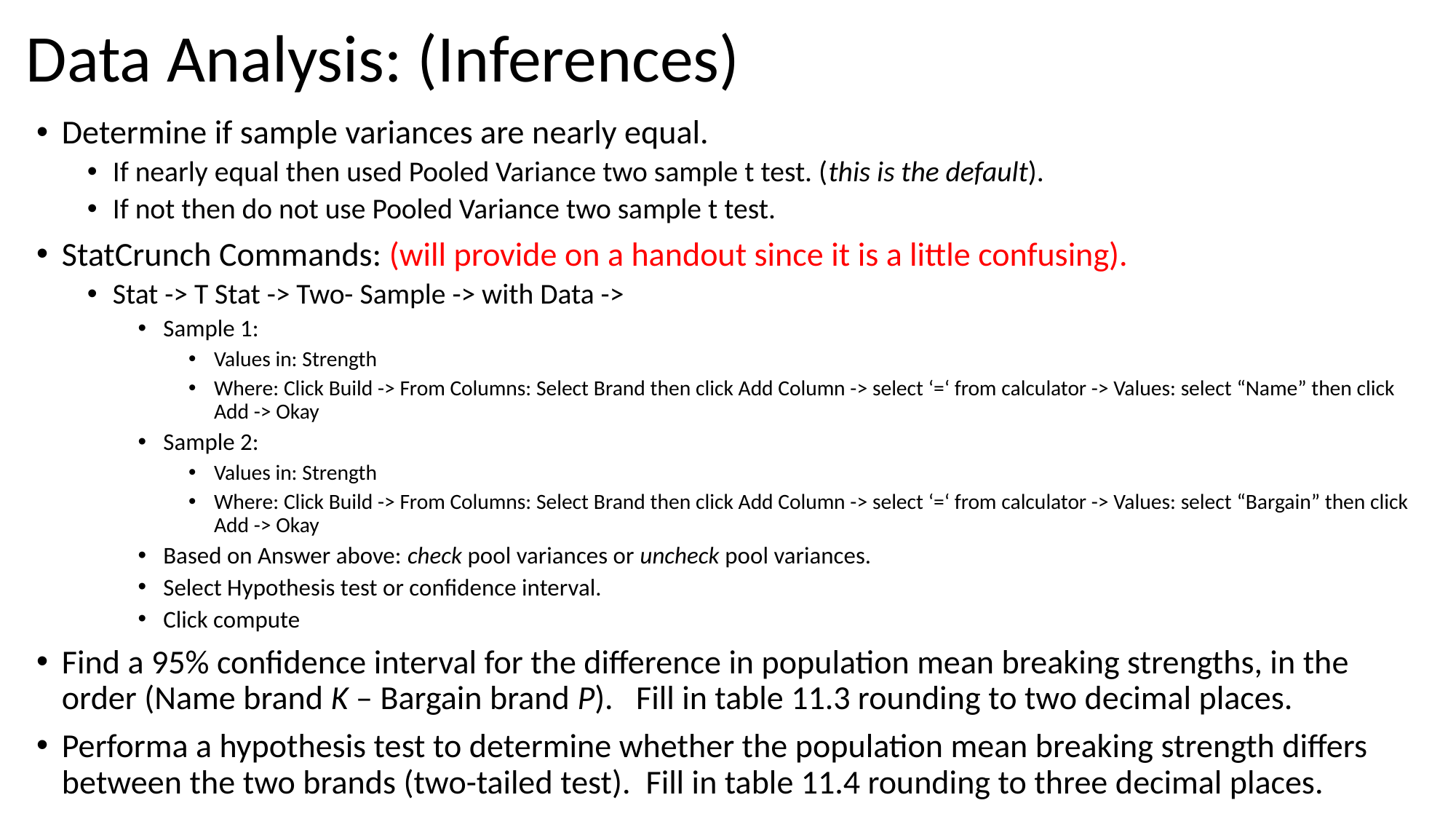

# Data Analysis: (Inferences)
Determine if sample variances are nearly equal.
If nearly equal then used Pooled Variance two sample t test. (this is the default).
If not then do not use Pooled Variance two sample t test.
StatCrunch Commands: (will provide on a handout since it is a little confusing).
Stat -> T Stat -> Two- Sample -> with Data ->
Sample 1:
Values in: Strength
Where: Click Build -> From Columns: Select Brand then click Add Column -> select ‘=‘ from calculator -> Values: select “Name” then click Add -> Okay
Sample 2:
Values in: Strength
Where: Click Build -> From Columns: Select Brand then click Add Column -> select ‘=‘ from calculator -> Values: select “Bargain” then click Add -> Okay
Based on Answer above: check pool variances or uncheck pool variances.
Select Hypothesis test or confidence interval.
Click compute
Find a 95% confidence interval for the difference in population mean breaking strengths, in the order (Name brand K – Bargain brand P).   Fill in table 11.3 rounding to two decimal places.
Performa a hypothesis test to determine whether the population mean breaking strength differs between the two brands (two-tailed test).  Fill in table 11.4 rounding to three decimal places.